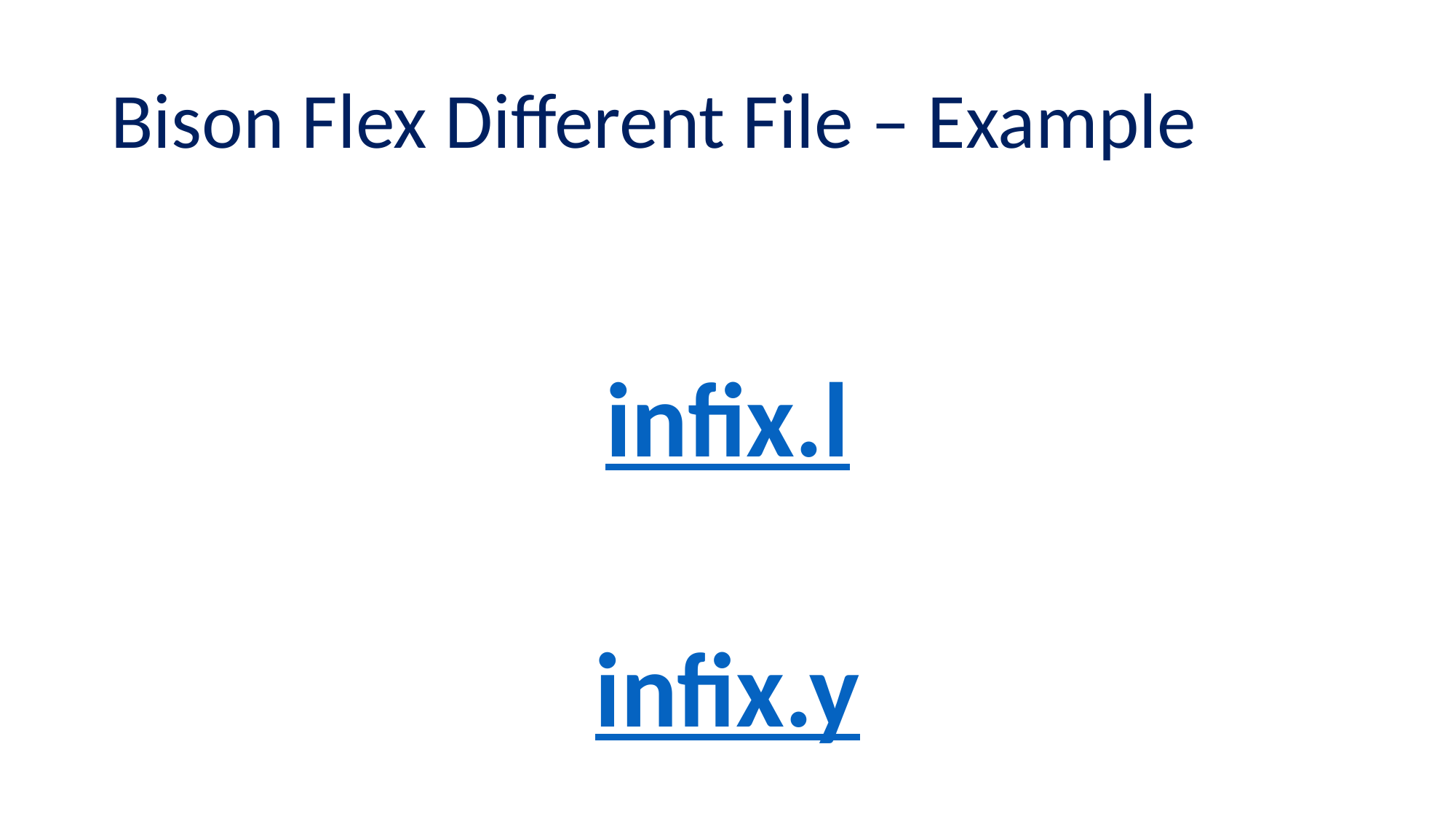

# Bison Flex Different File – Example
infix.l
infix.y